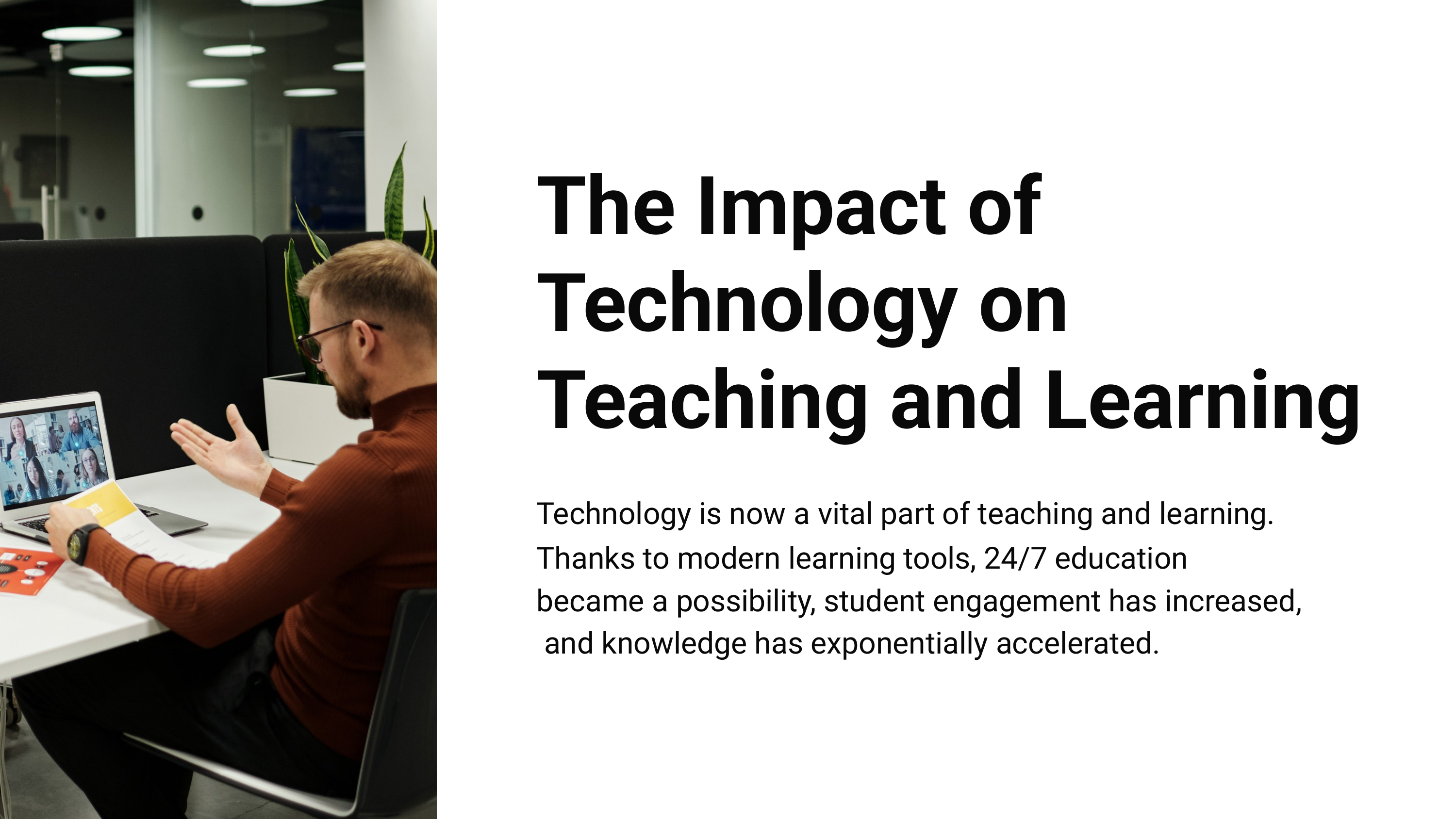

# The Impact of  Technology on  Teaching and Learning
Technology is now a vital part of teaching and learning.
Thanks to modern learning tools, 24/7 education  became a possibility, student engagement has increased,  and knowledge has exponentially accelerated.